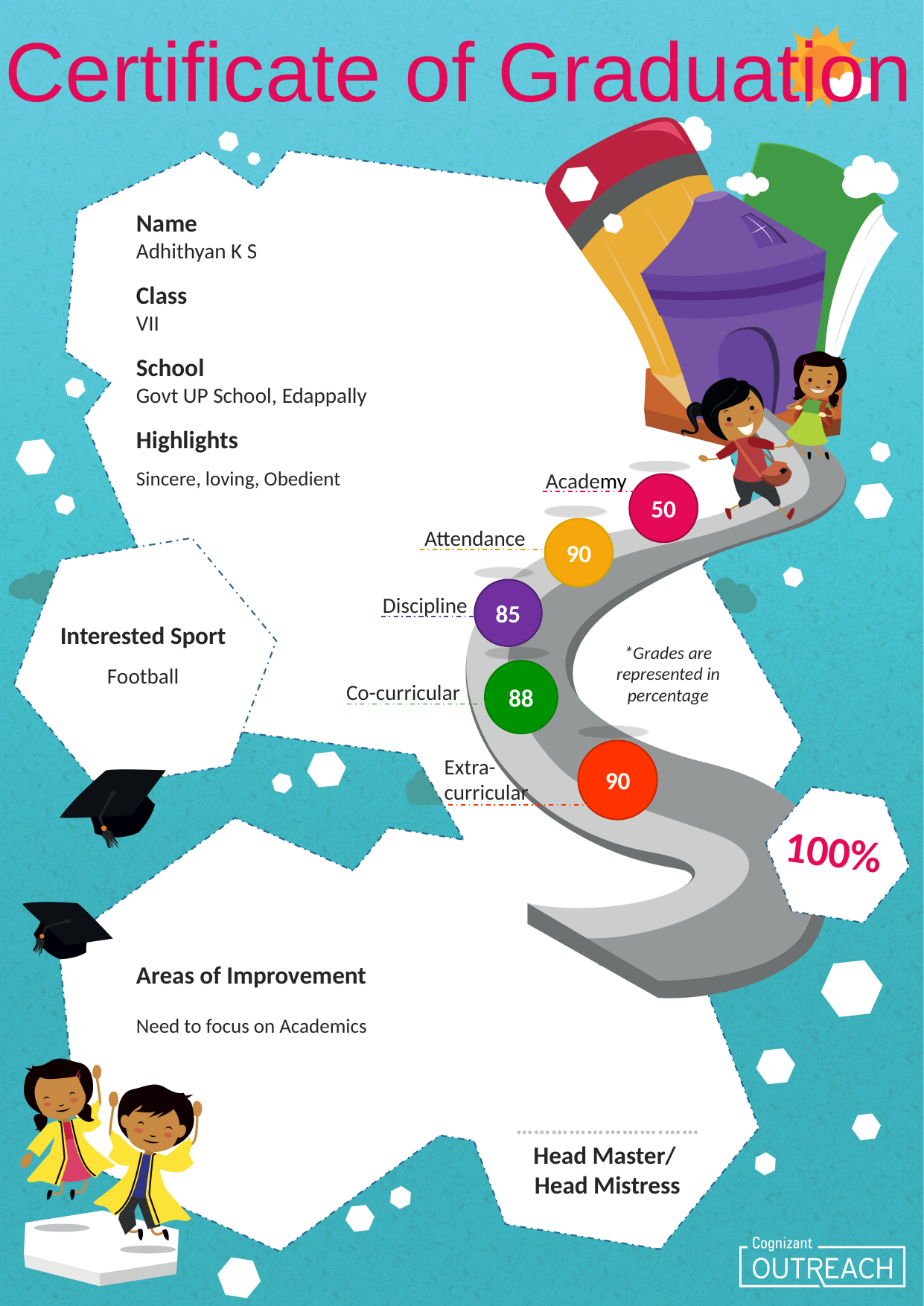

Certificate of Graduation
Name
Adhithyan K S
Class
VII
School
Govt UP School, Edappally
Highlights
Sincere, loving, Obedient

Academy
50
90
Attendance
85
Discipline
Interested Sport
Football
*Grades are represented in percentage
88
Co-curricular
90
Extra-
curricular
100%
Areas of Improvement

Need to focus on Academics

…………………….……
Head Master/
Head Mistress